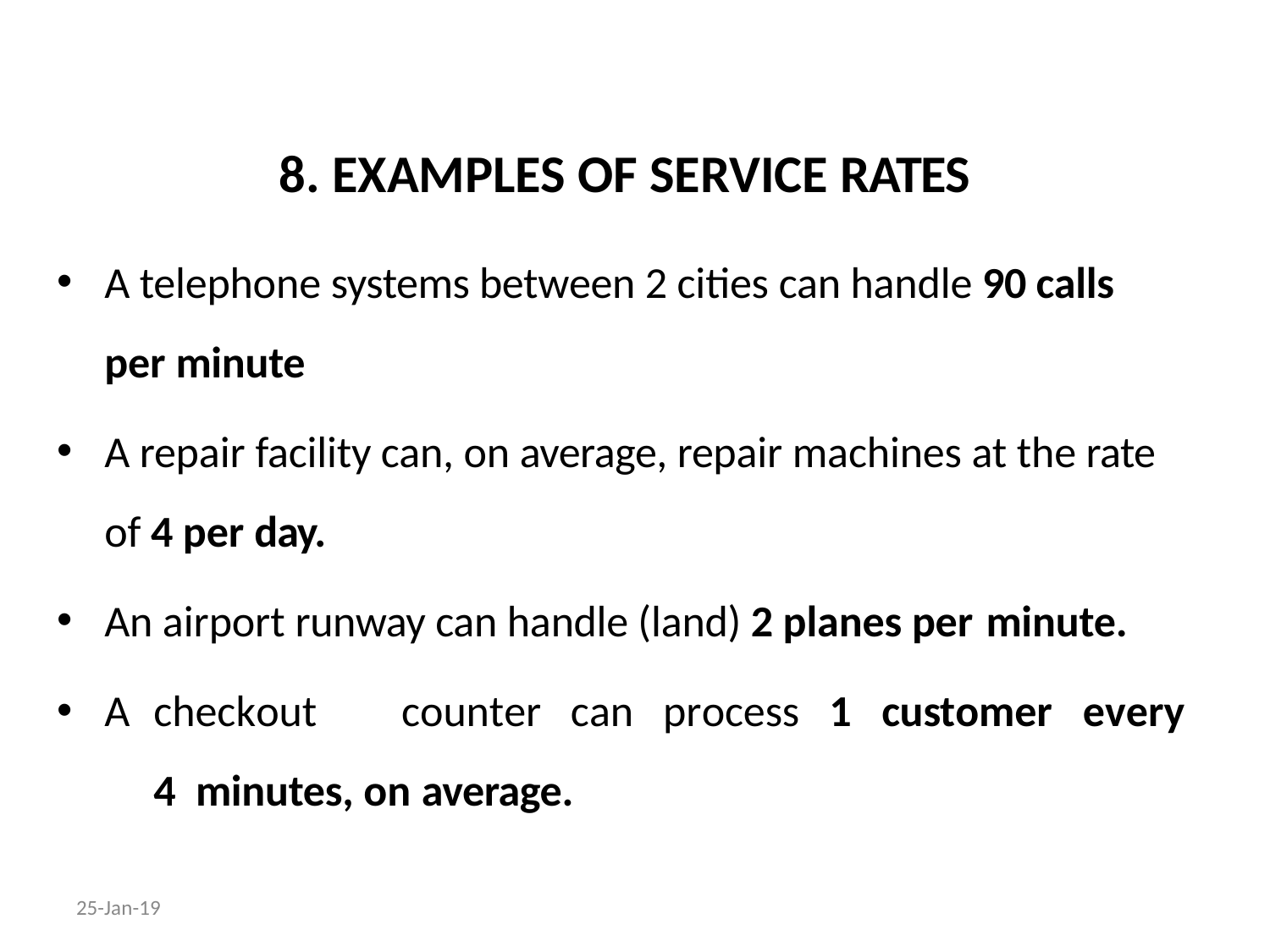

# 8. EXAMPLES OF SERVICE RATES
A telephone systems between 2 cities can handle 90 calls  per minute
A repair facility can, on average, repair machines at the rate  of 4 per day.
An airport runway can handle (land) 2 planes per minute.
A	checkout	counter	can	process	1	customer	every	4  minutes, on average.
25-Jan-19